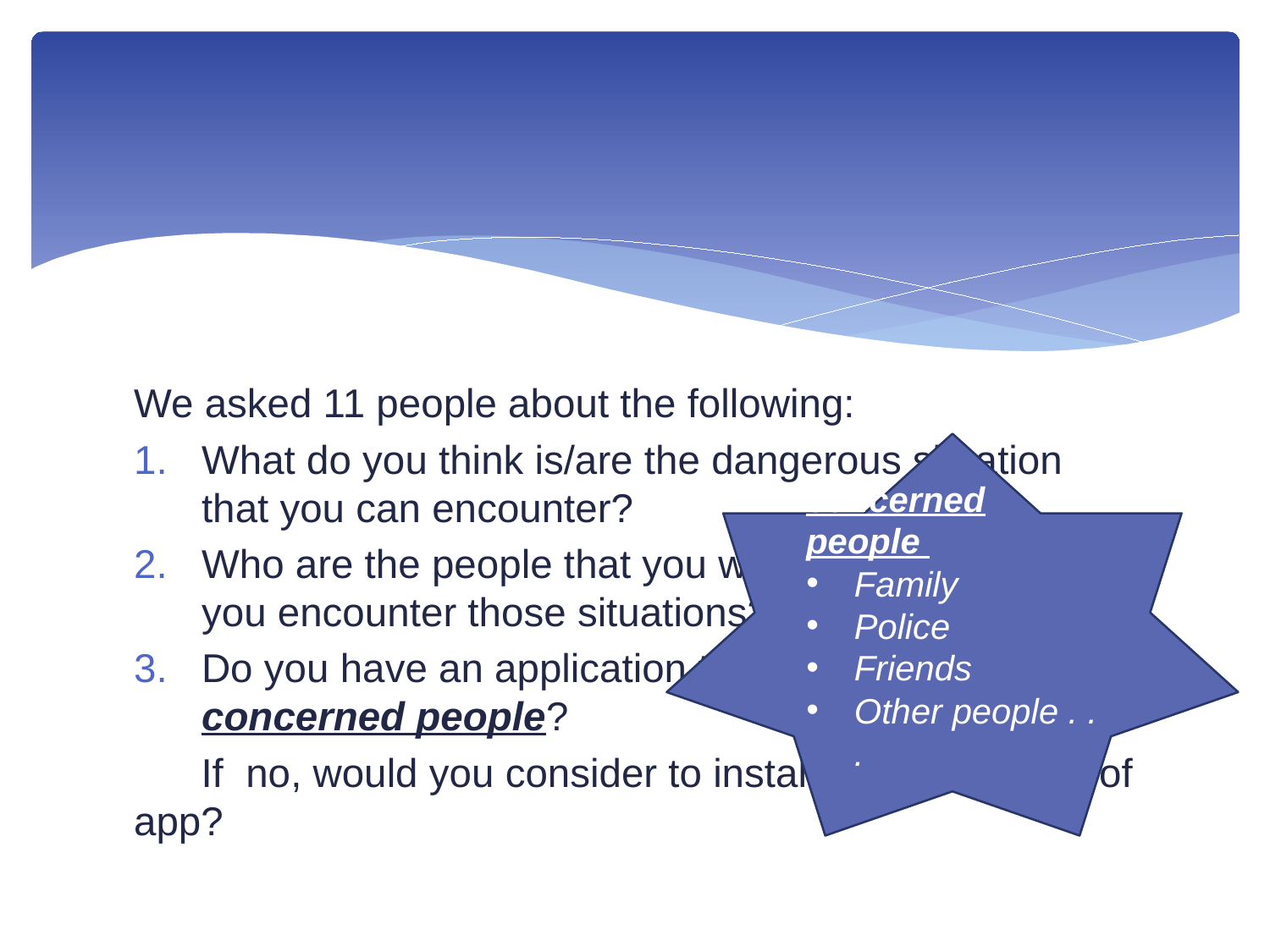

#
We asked 11 people about the following:
What do you think is/are the dangerous situation that you can encounter?
Who are the people that you want to notify when you encounter those situations?
Do you have an application that instantly notify your concerned people?
      If  no, would you consider to install this kind    	of app?

concerned people
Family
Police
Friends
Other people . . .